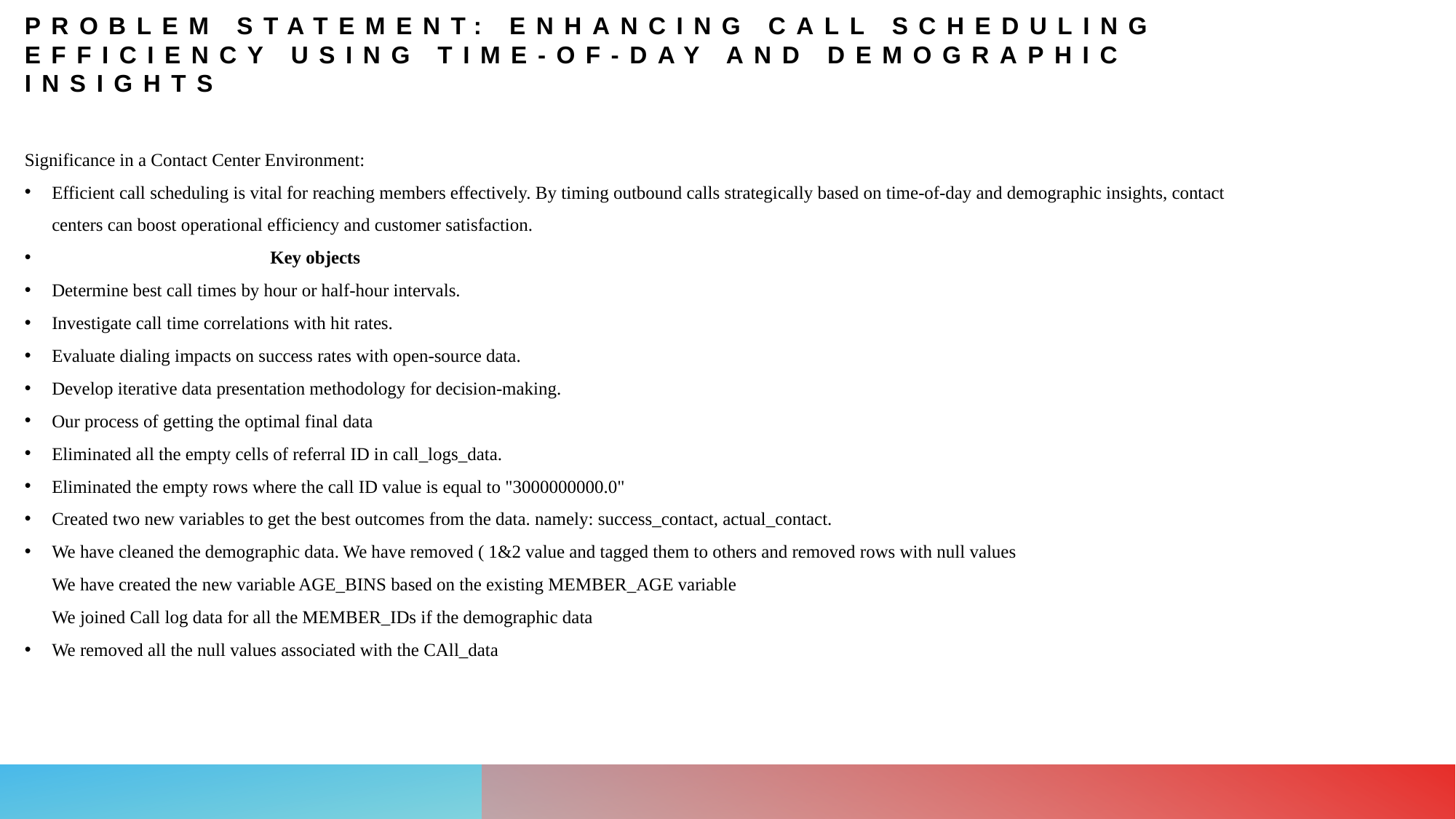

# Problem Statement: Enhancing Call Scheduling Efficiency Using Time-of-Day and Demographic Insights
Significance in a Contact Center Environment:
Efficient call scheduling is vital for reaching members effectively. By timing outbound calls strategically based on time-of-day and demographic insights, contact centers can boost operational efficiency and customer satisfaction.
		Key objects
Determine best call times by hour or half-hour intervals.
Investigate call time correlations with hit rates.
Evaluate dialing impacts on success rates with open-source data.
Develop iterative data presentation methodology for decision-making.
Our process of getting the optimal final data
Eliminated all the empty cells of referral ID in call_logs_data.
Eliminated the empty rows where the call ID value is equal to "3000000000.0"
Created two new variables to get the best outcomes from the data. namely: success_contact, actual_contact.
We have cleaned the demographic data. We have removed ( 1&2 value and tagged them to others and removed rows with null values
We have created the new variable AGE_BINS based on the existing MEMBER_AGE variable 
We joined Call log data for all the MEMBER_IDs if the demographic data
We removed all the null values associated with the CAll_data